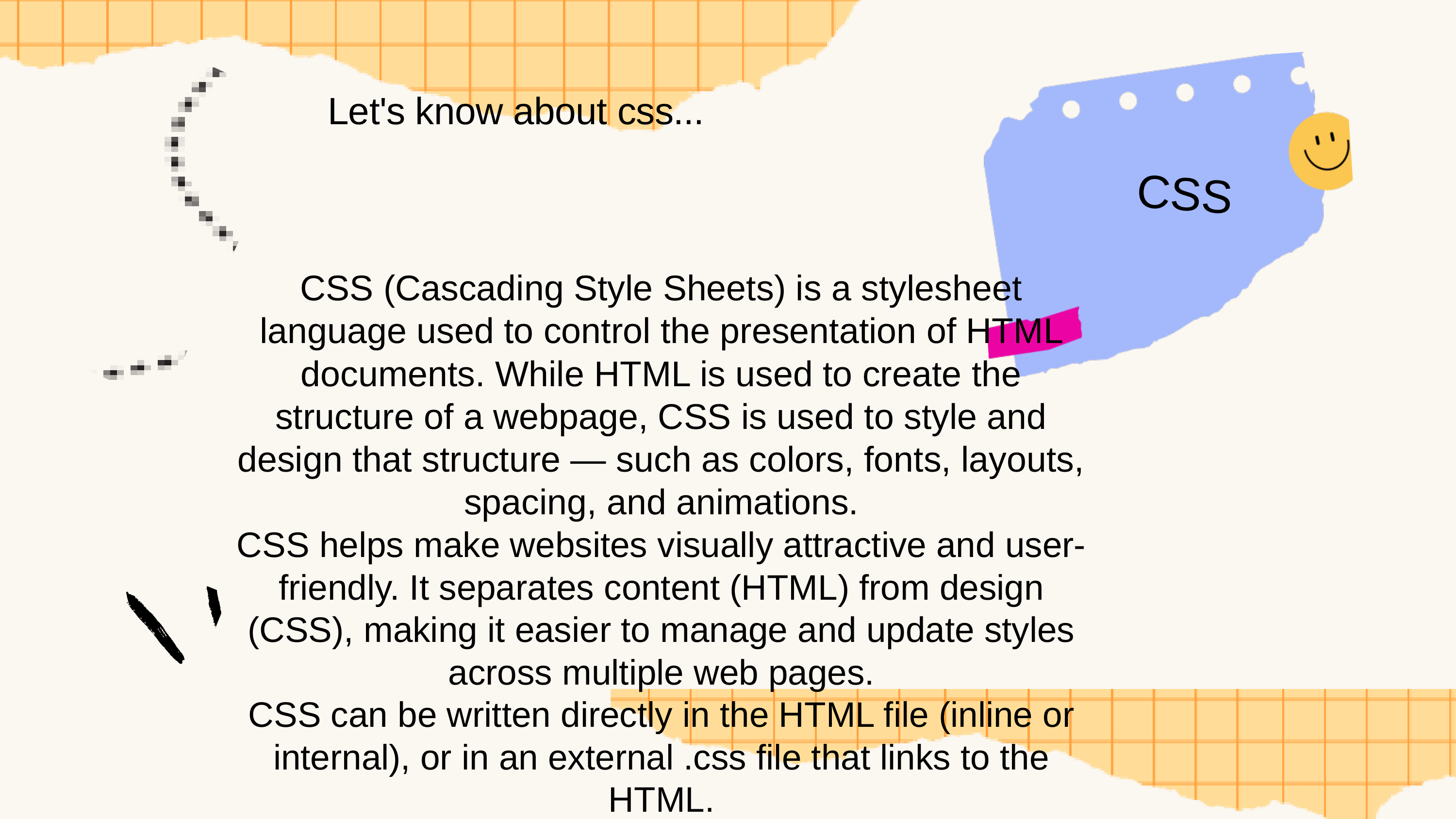

Let's know about css...
CSS
CSS (Cascading Style Sheets) is a stylesheet language used to control the presentation of HTML documents. While HTML is used to create the structure of a webpage, CSS is used to style and design that structure — such as colors, fonts, layouts, spacing, and animations.
CSS helps make websites visually attractive and user-friendly. It separates content (HTML) from design (CSS), making it easier to manage and update styles across multiple web pages.
CSS can be written directly in the HTML file (inline or internal), or in an external .css file that links to the HTML.